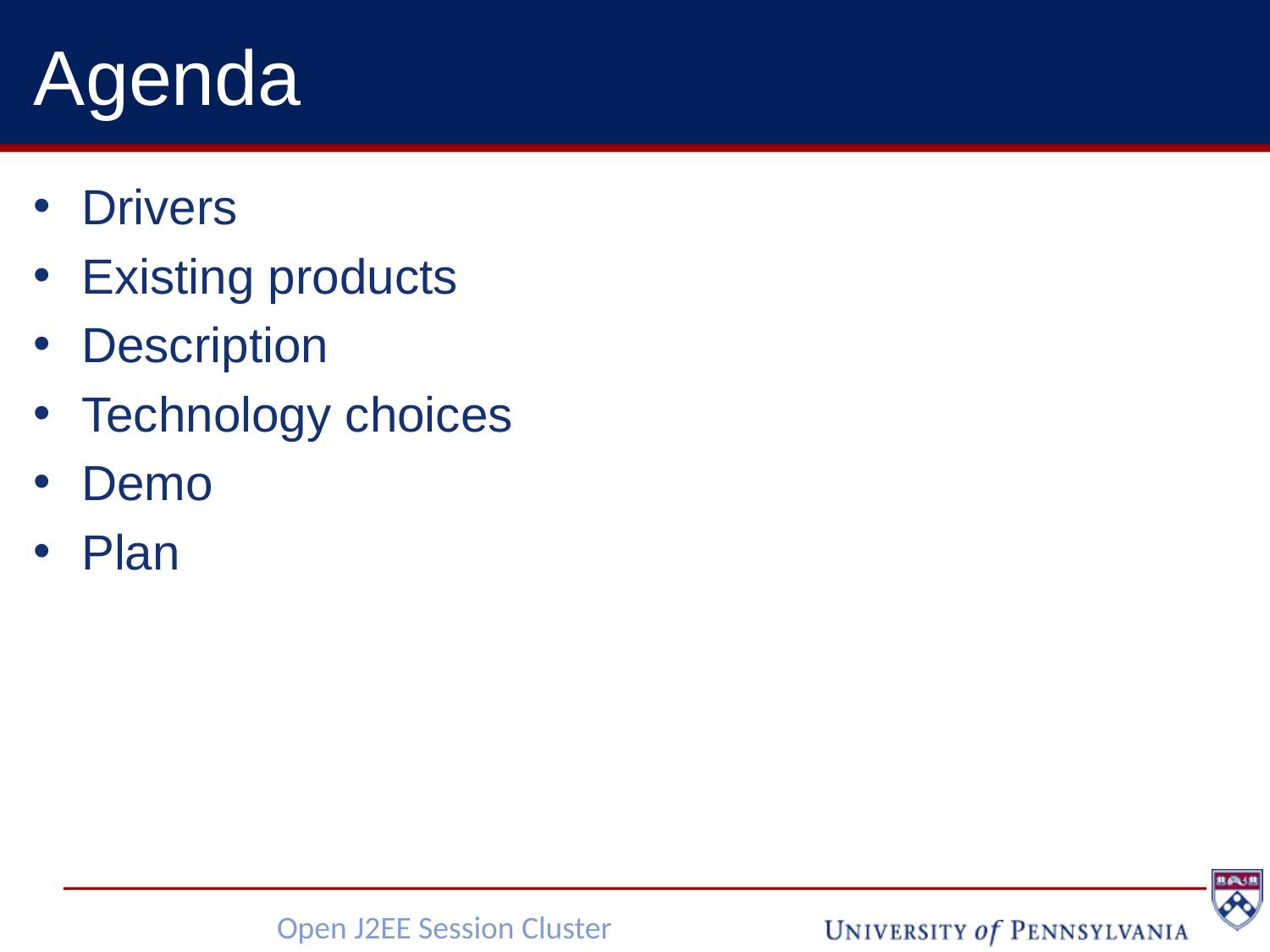

# Agenda
Drivers
Existing products
Description
Technology choices
Demo
Plan